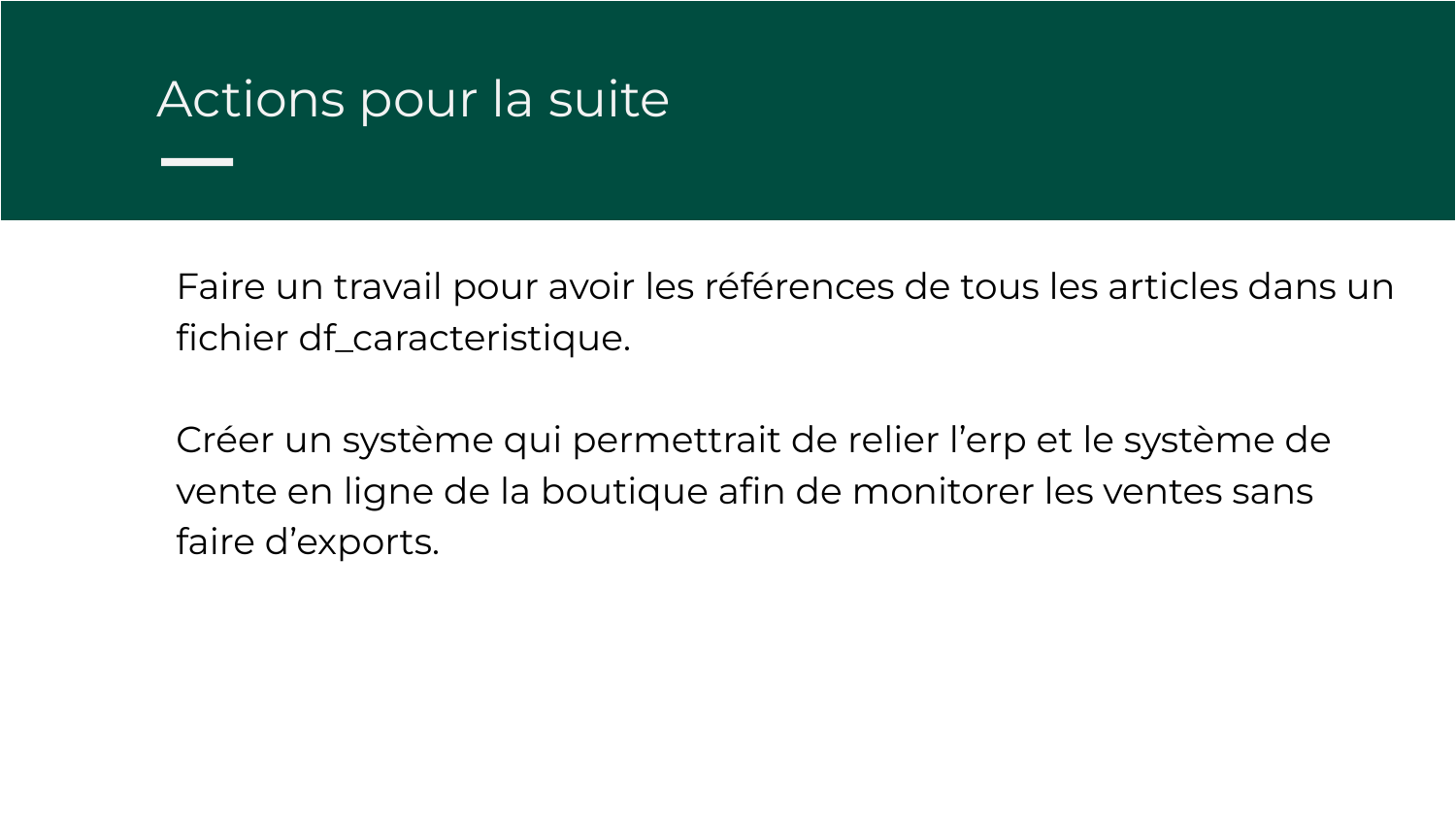

Actions pour la suite

Faire un travail pour avoir les références de tous les articles dans un fichier df_caracteristique.

Créer un système qui permettrait de relier l’erp et le système de vente en ligne de la boutique afin de monitorer les ventes sans faire d’exports.